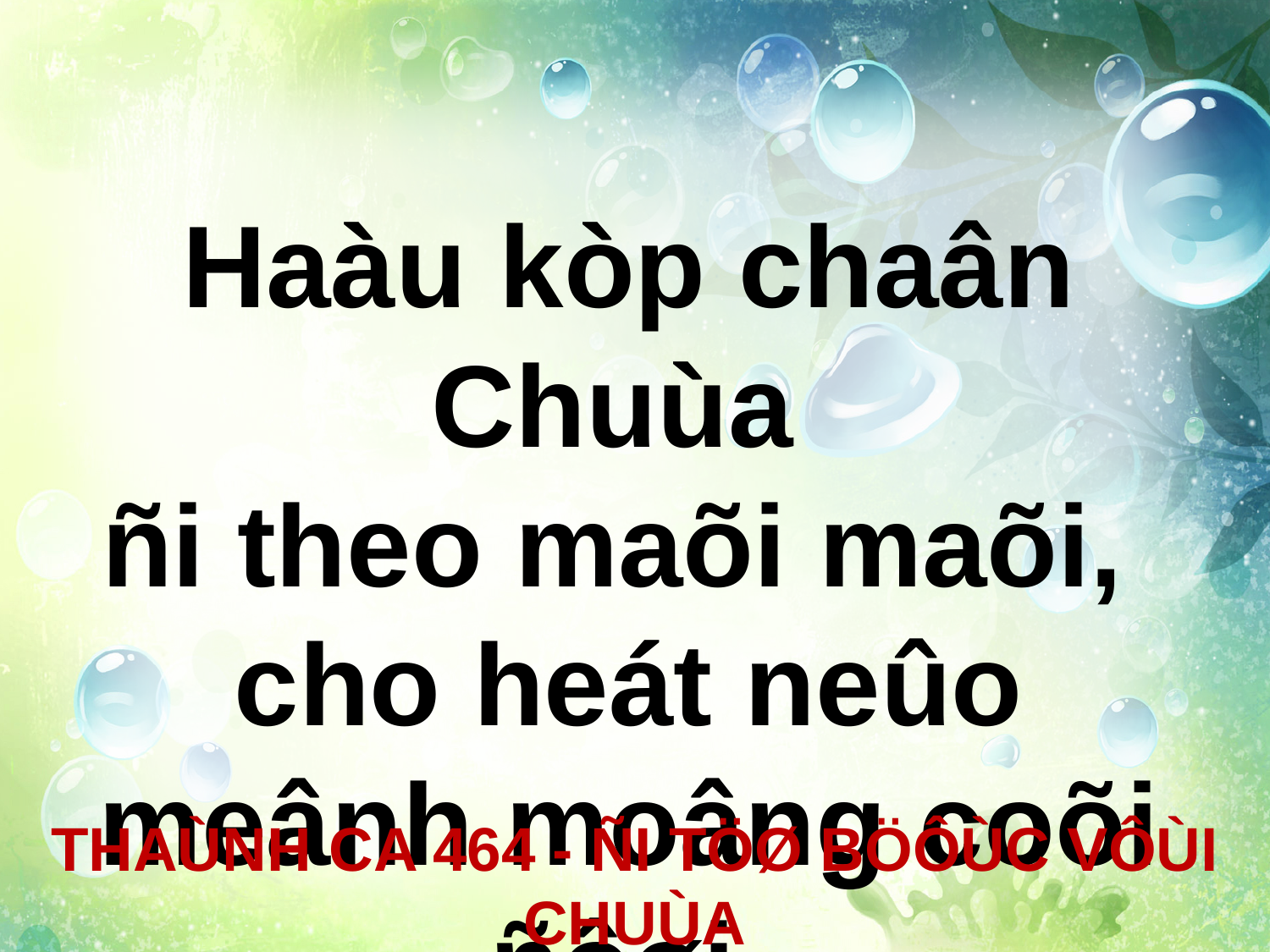

Haàu kòp chaân Chuùa
ñi theo maõi maõi,
cho heát neûo meânh moâng coõi ñôøi.
THAÙNH CA 464 - ÑI TÖØ BÖÔÙC VÔÙI CHUÙA